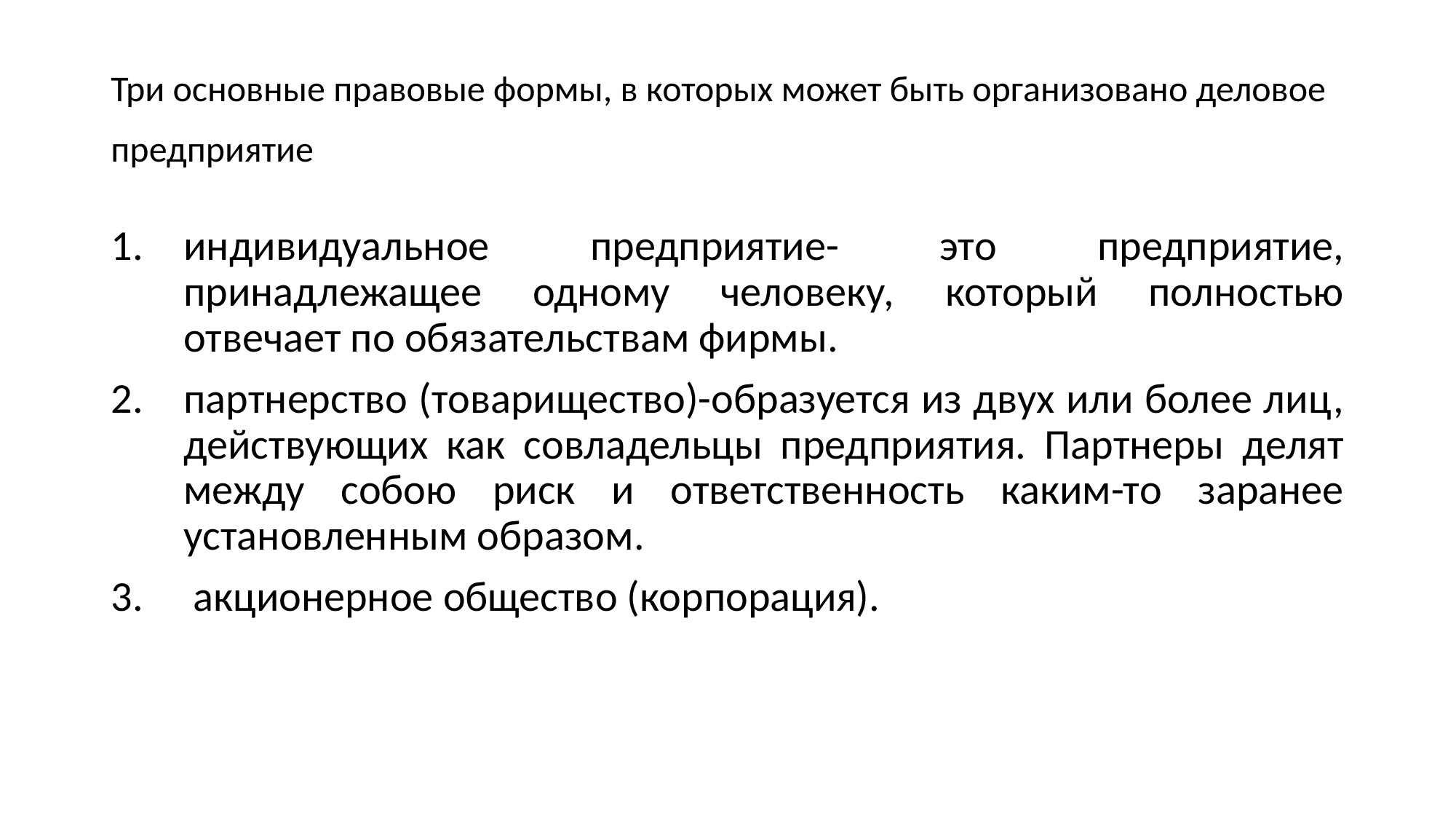

# Три основные правовые формы, в которых может быть организовано деловое предприятие
индивидуальное предприятие- это предприятие, принадлежащее одному человеку, который полностью отвечает по обязательствам фирмы.
партнерство (товарищество)-образуется из двух или более лиц, действующих как совладельцы предприятия. Партнеры делят между собою риск и ответственность каким-то заранее установленным образом.
 акционерное общество (корпорация).